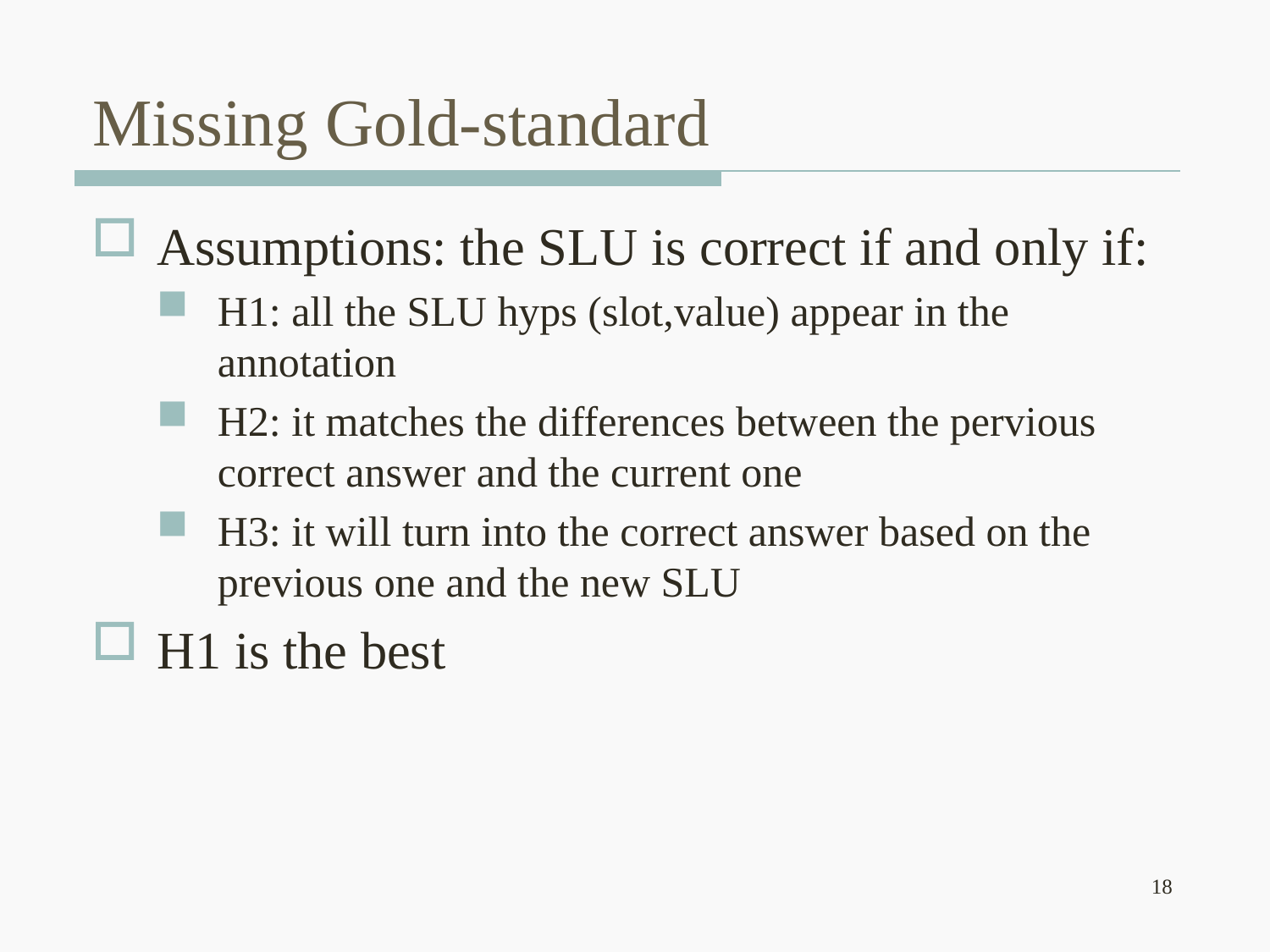

# Missing Gold-standard
Assumptions: the SLU is correct if and only if:
H1: all the SLU hyps (slot,value) appear in the annotation
H2: it matches the differences between the pervious correct answer and the current one
H3: it will turn into the correct answer based on the previous one and the new SLU
H1 is the best
18